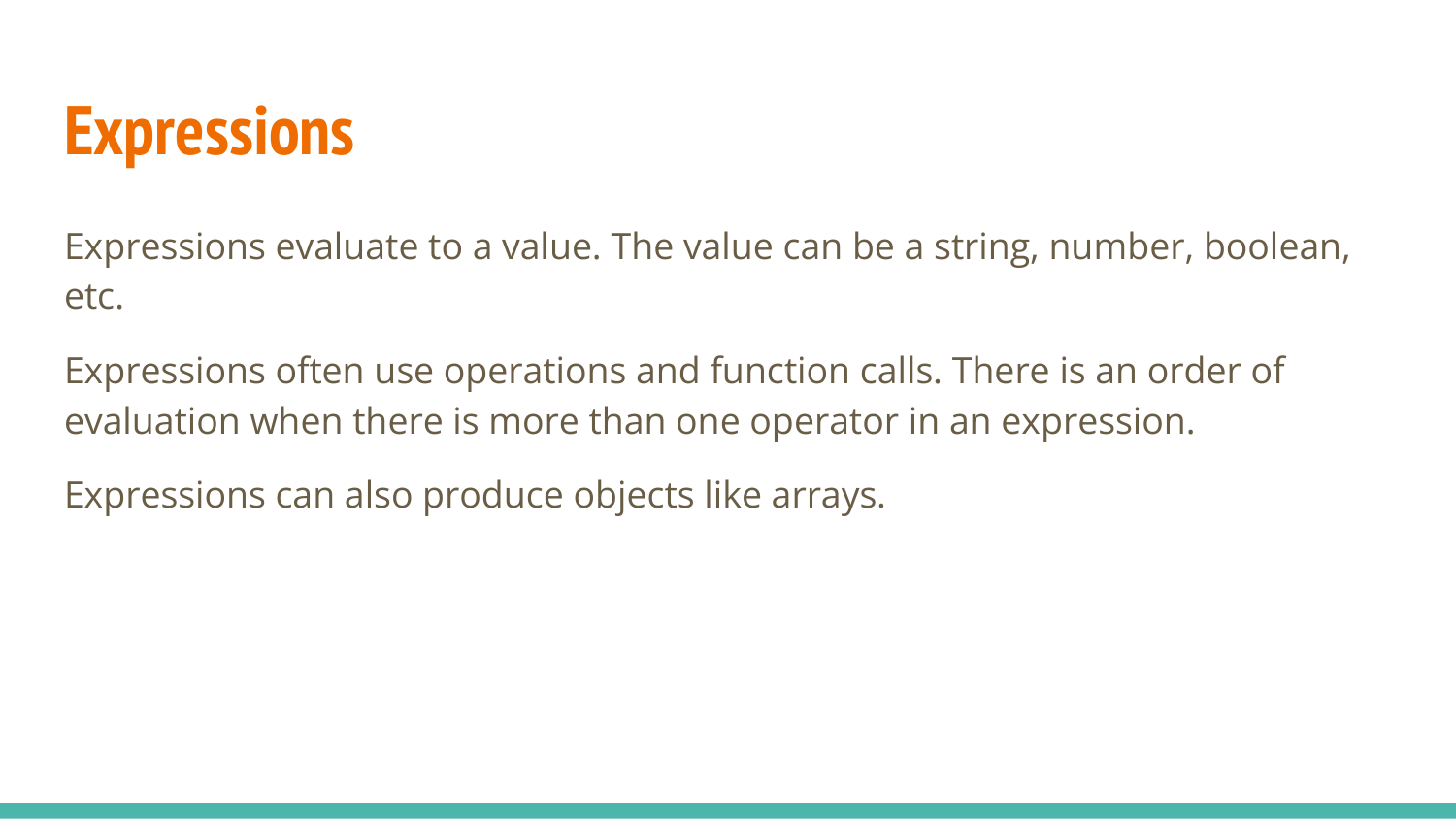

# Expressions
Expressions evaluate to a value. The value can be a string, number, boolean, etc.
Expressions often use operations and function calls. There is an order of evaluation when there is more than one operator in an expression.
Expressions can also produce objects like arrays.